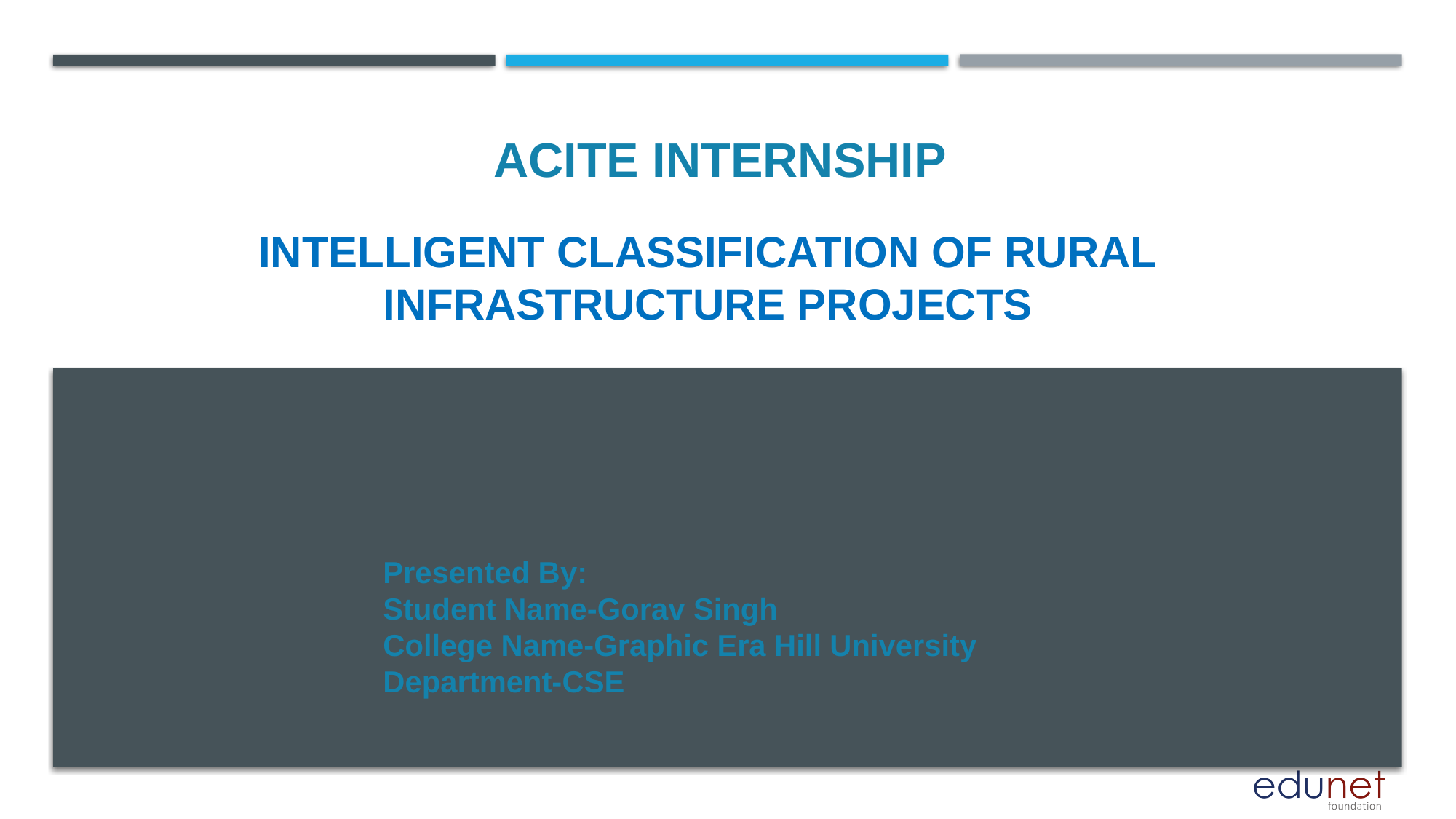

ACITE INTERNSHIP
# Intelligent Classification of Rural Infrastructure Projects
Presented By:
Student Name-Gorav Singh
College Name-Graphic Era Hill University
Department-CSE